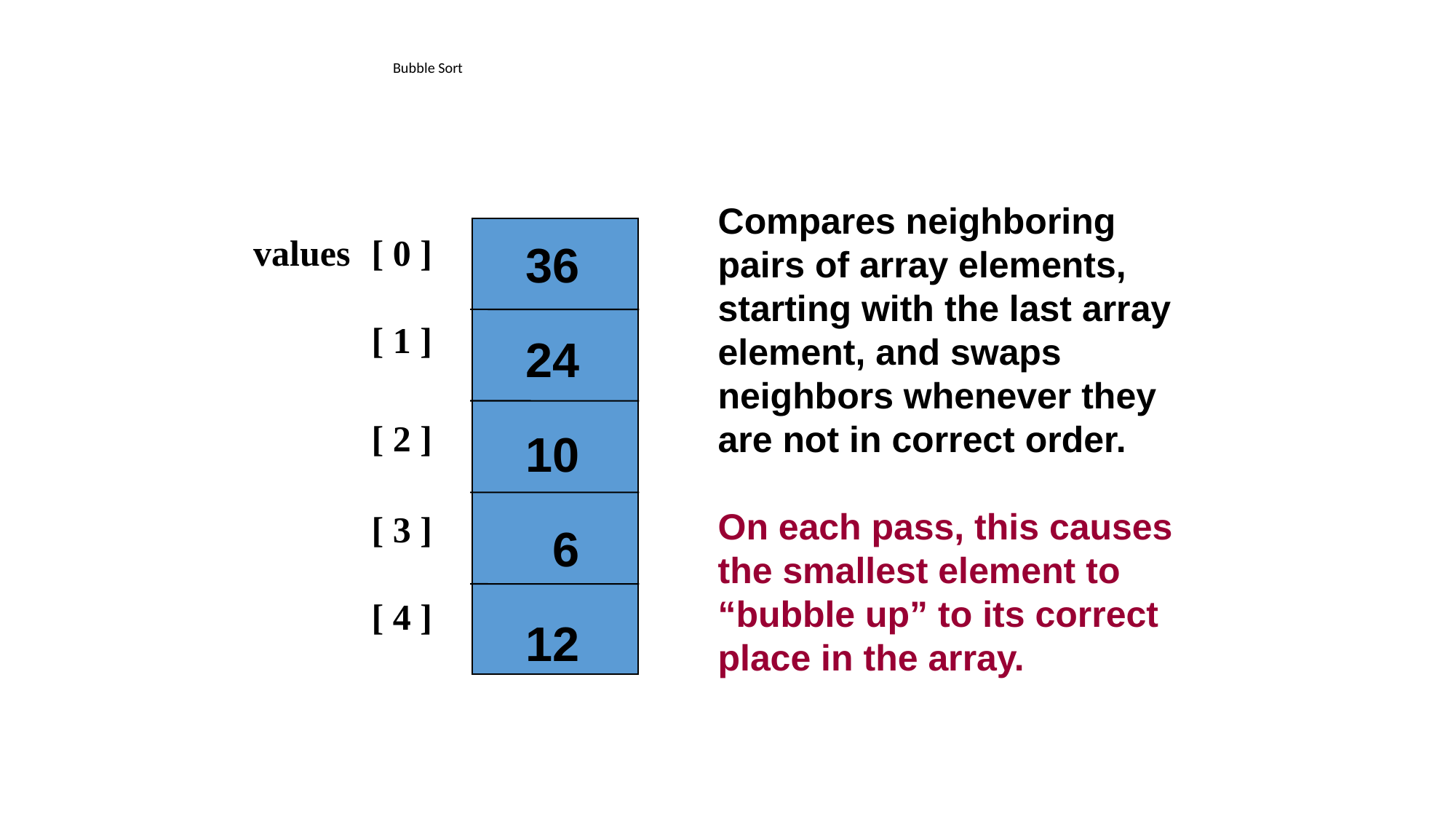

# Bubble Sort

values	 [ 0 ]

	 [ 1 ]

	 [ 2 ]

             [ 3 ]

 	 [ 4 ]
Compares neighboring pairs of array elements, starting with the last array element, and swaps neighbors whenever they are not in correct order.

On each pass, this causes the smallest element to “bubble up” to its correct place in the array.

36

24

10

  6

12